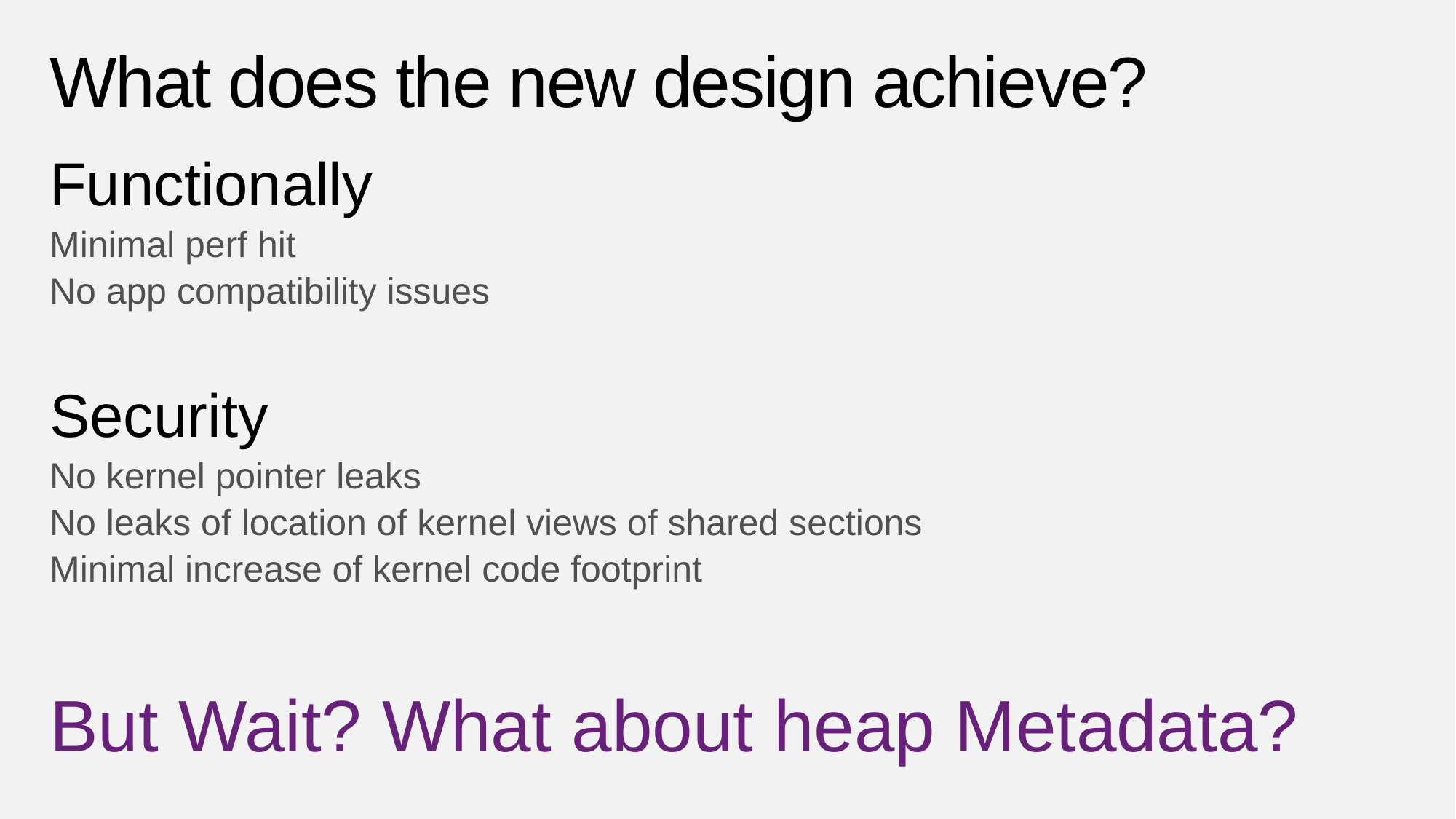

# What does the new design achieve?
Functionally
Minimal perf hit
No app compatibility issues

Security
No kernel pointer leaks
No leaks of location of kernel views of shared sections
Minimal increase of kernel code footprint
But Wait? What about heap Metadata?